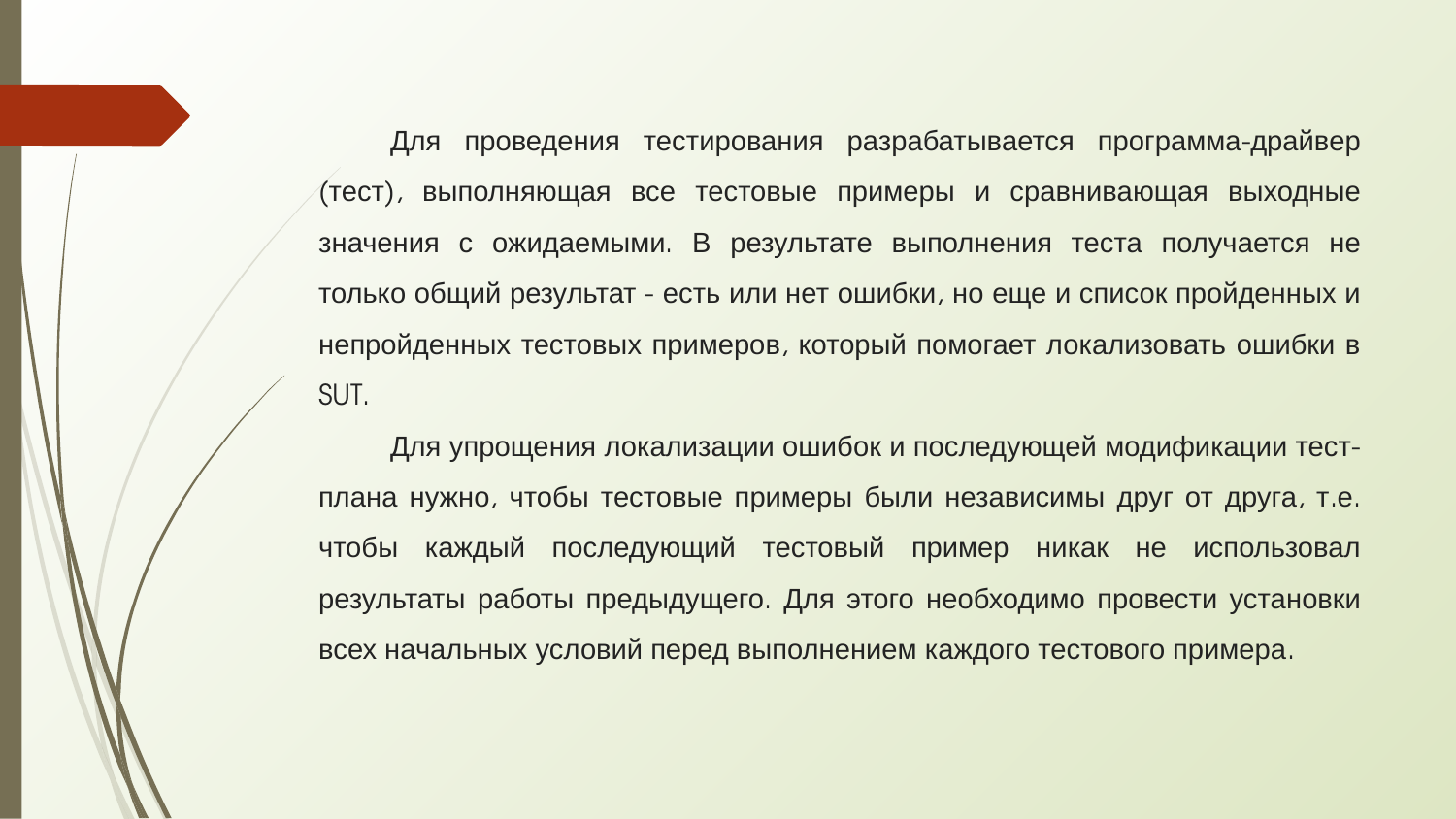

Для проведения тестирования разрабатывается программа-драйвер (тест), выполняющая все тестовые примеры и сравнивающая выходные значения с ожидаемыми. В результате выполнения теста получается не только общий результат - есть или нет ошибки, но еще и список пройденных и непройденных тестовых примеров, который помогает локализовать ошибки в SUT.
Для упрощения локализации ошибок и последующей модификации тест-плана нужно, чтобы тестовые примеры были независимы друг от друга, т.е. чтобы каждый последующий тестовый пример никак не использовал результаты работы предыдущего. Для этого необходимо провести установки всех начальных условий перед выполнением каждого тестового примера.